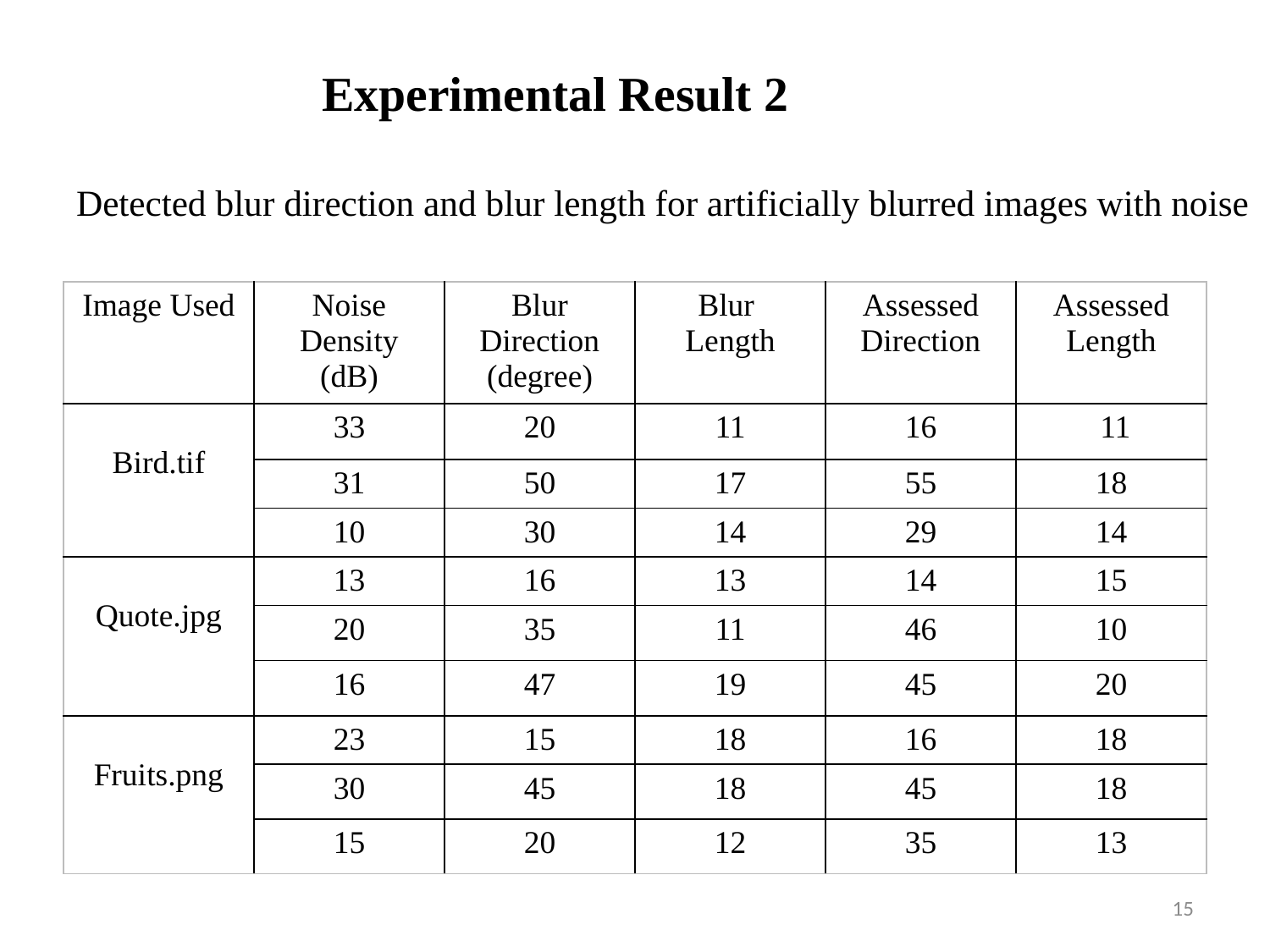

# Experimental Result 2 Detected blur direction and blur length for artificially blurred images with noise
| Image Used | Noise Density (dB) | Blur Direction (degree) | Blur Length | Assessed Direction | Assessed Length |
| --- | --- | --- | --- | --- | --- |
| Bird.tif | 33 | 20 | 11 | 16 | 11 |
|  | 31 | 50 | 17 | 55 | 18 |
|  | 10 | 30 | 14 | 29 | 14 |
| Quote.jpg | 13 | 16 | 13 | 14 | 15 |
|  | 20 | 35 | 11 | 46 | 10 |
|  | 16 | 47 | 19 | 45 | 20 |
| Fruits.png | 23 | 15 | 18 | 16 | 18 |
|  | 30 | 45 | 18 | 45 | 18 |
|  | 15 | 20 | 12 | 35 | 13 |
15